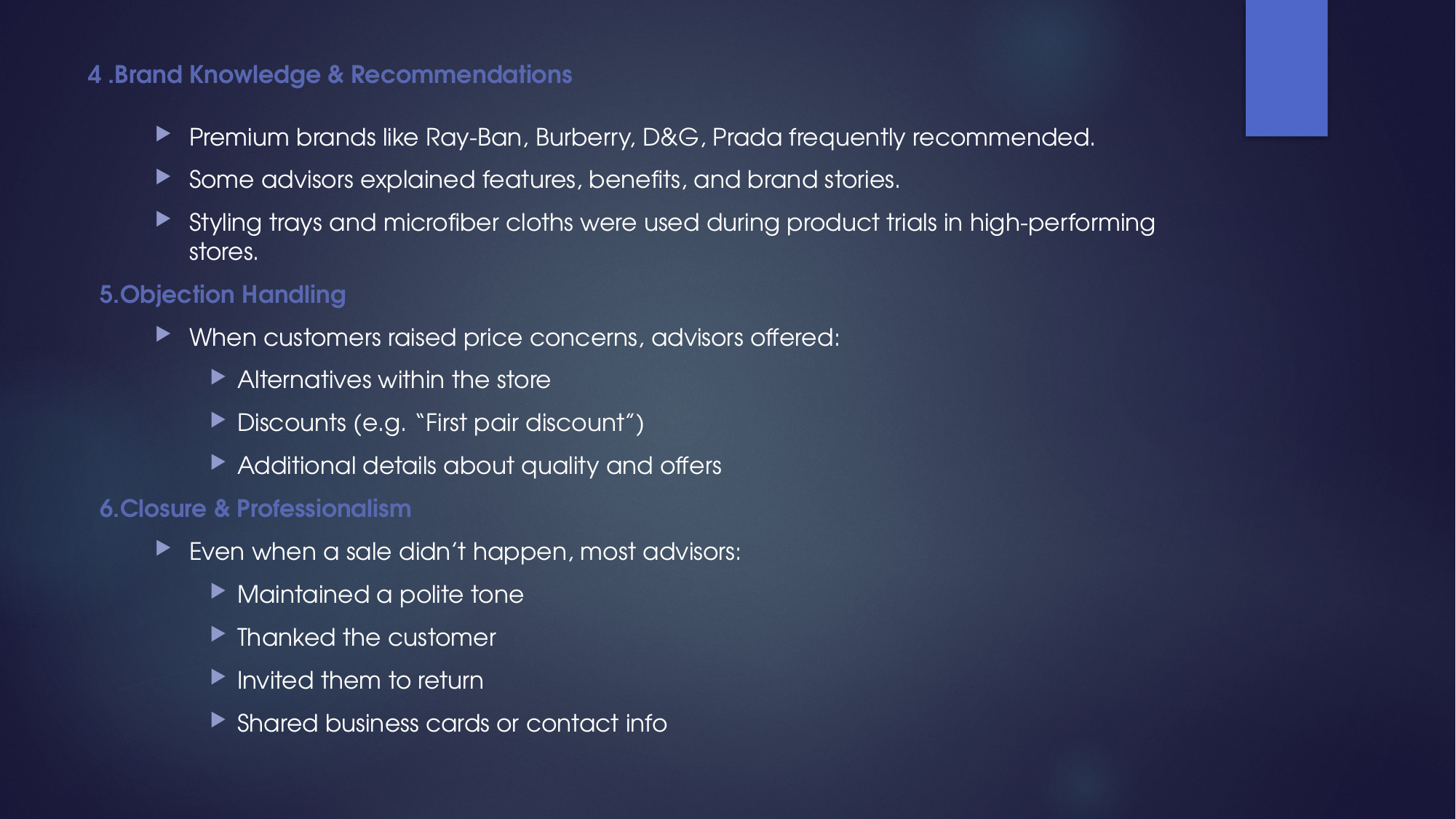

# 4 .Brand Knowledge & Recommendations
Premium brands like Ray-Ban, Burberry, D&G, Prada frequently recommended.
Some advisors explained features, benefits, and brand stories.
Styling trays and microfiber cloths were used during product trials in high-performing stores.
5.Objection Handling
When customers raised price concerns, advisors offered:
Alternatives within the store
Discounts (e.g. “First pair discount”)
Additional details about quality and offers
6.Closure & Professionalism
Even when a sale didn’t happen, most advisors:
Maintained a polite tone
Thanked the customer
Invited them to return
Shared business cards or contact info